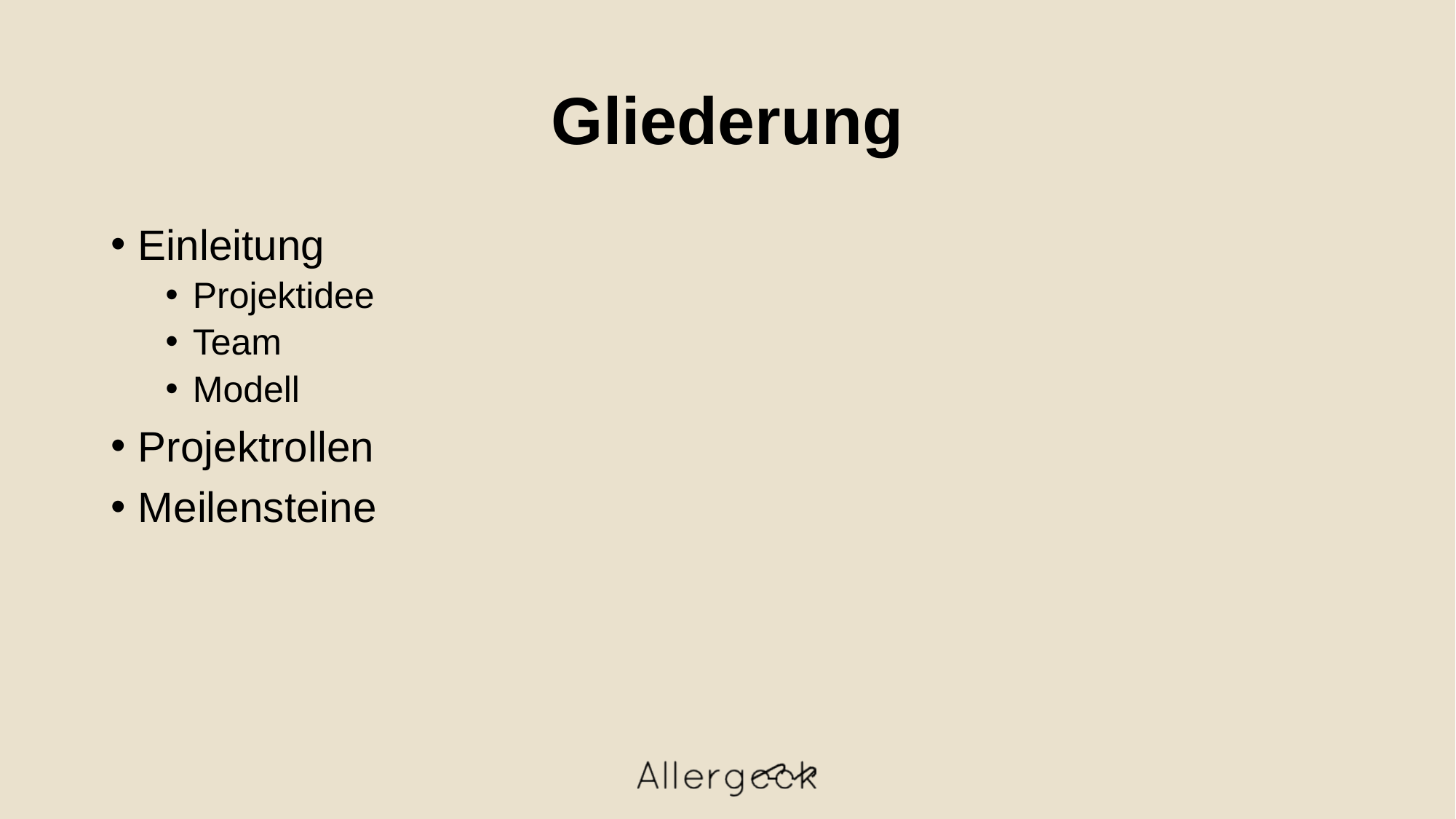

# Gliederung
Einleitung
Projektidee
Team
Modell
Projektrollen
Meilensteine